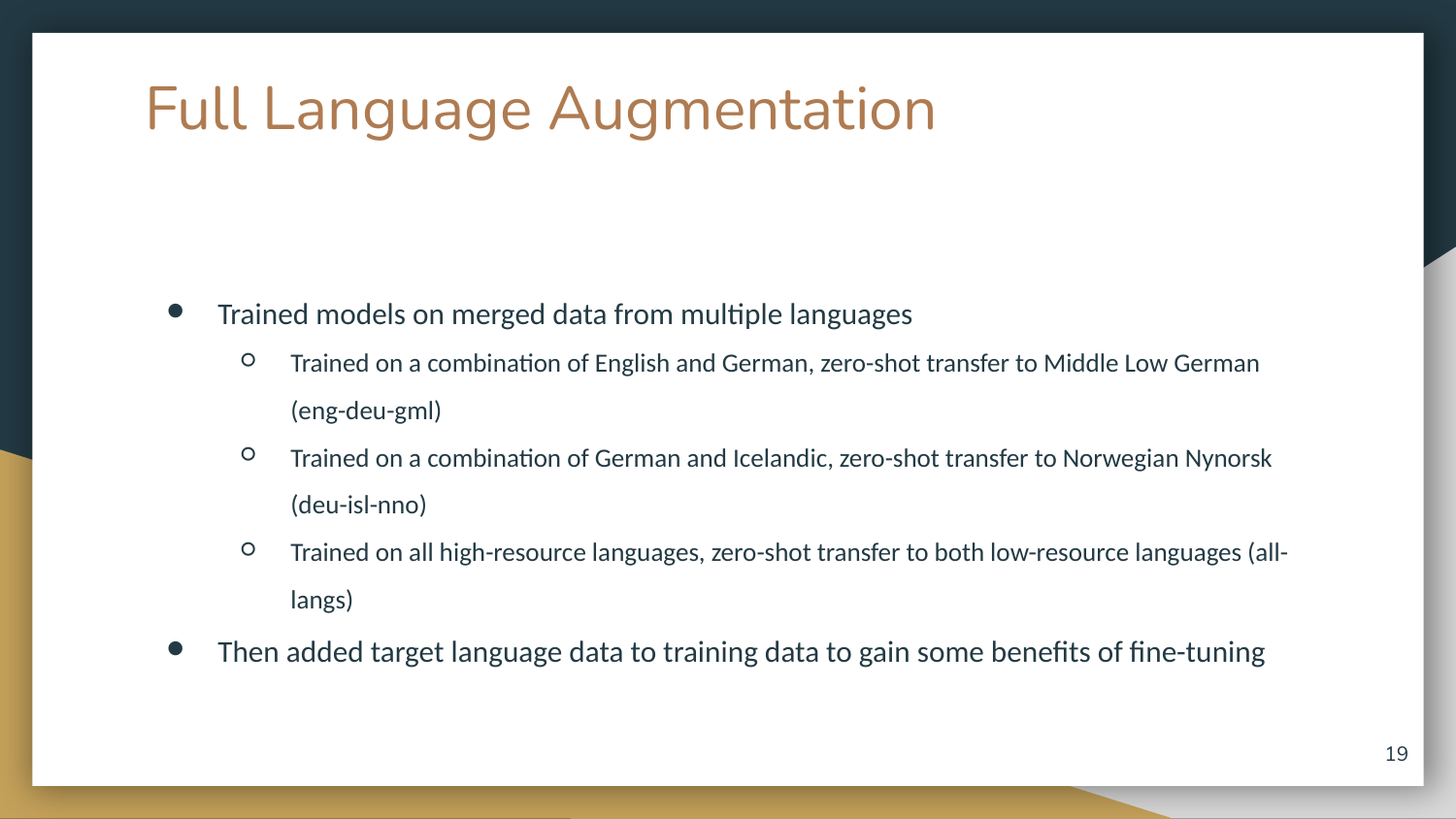

# Full Language Augmentation
Trained models on merged data from multiple languages
Trained on a combination of English and German, zero-shot transfer to Middle Low German (eng-deu-gml)
Trained on a combination of German and Icelandic, zero-shot transfer to Norwegian Nynorsk (deu-isl-nno)
Trained on all high-resource languages, zero-shot transfer to both low-resource languages (all-langs)
Then added target language data to training data to gain some benefits of fine-tuning
19